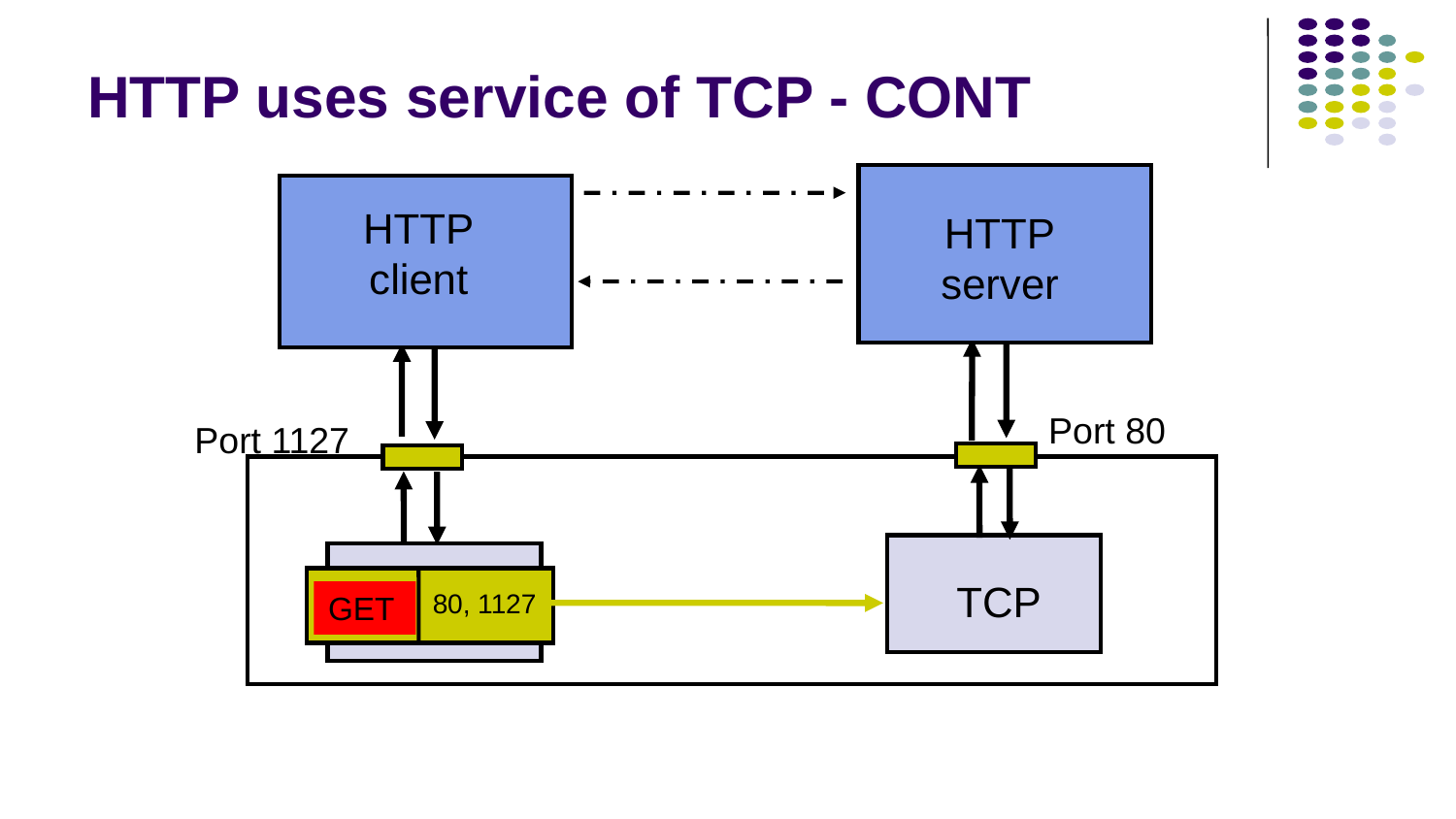

# HTTP uses service of TCP - CONT

HTTP
client
HTTP
server

Port 80
Port 1127

TCP

80, 1127
TCP
GET
TCP